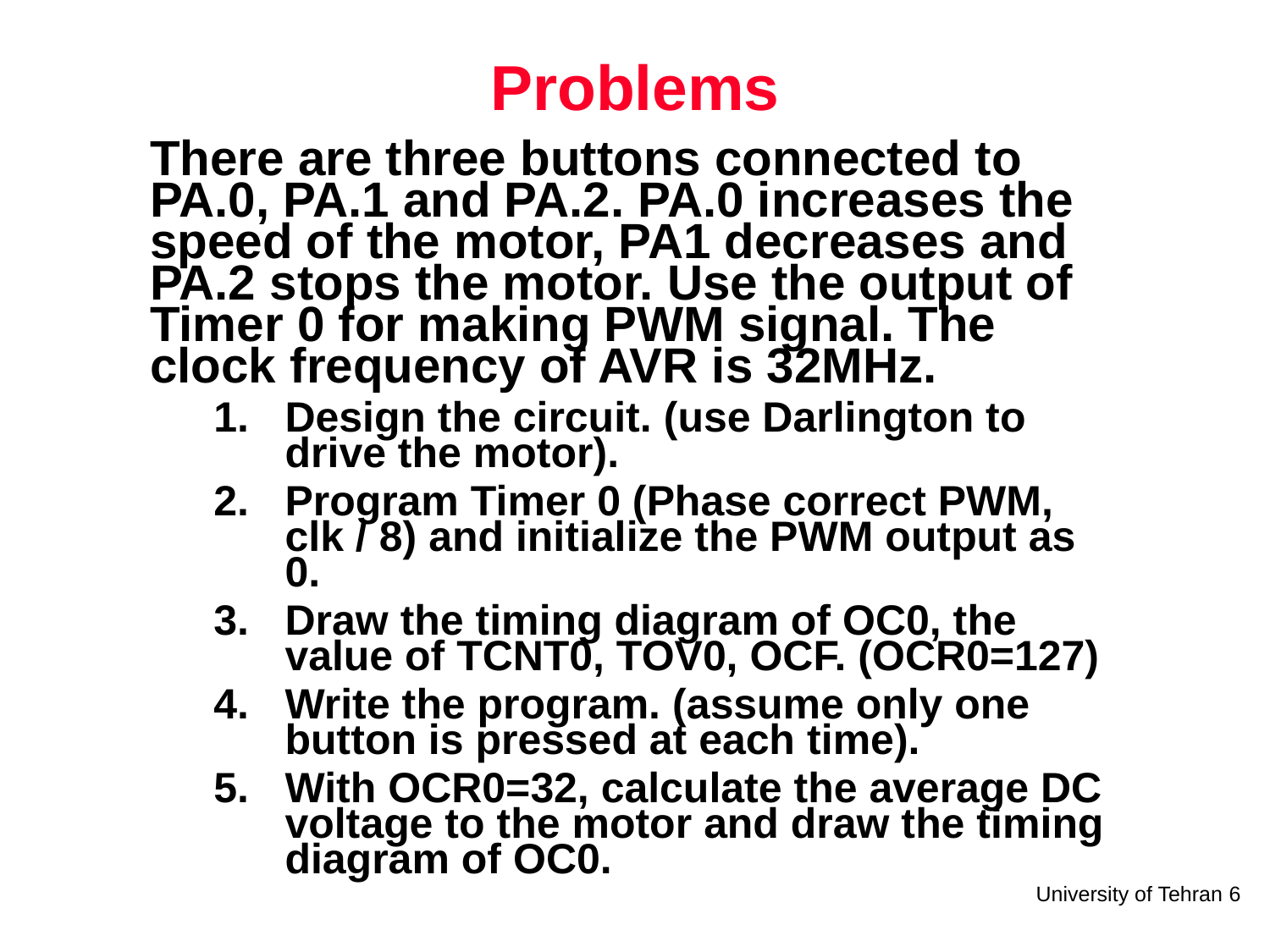

# Problems
There are three buttons connected to PA.0, PA.1 and PA.2. PA.0 increases the speed of the motor, PA1 decreases and PA.2 stops the motor. Use the output of Timer 0 for making PWM signal. The clock frequency of AVR is 32MHz.
Design the circuit. (use Darlington to drive the motor).
Program Timer 0 (Phase correct PWM, clk / 8) and initialize the PWM output as 0.
Draw the timing diagram of OC0, the value of TCNT0, TOV0, OCF. (OCR0=127)
Write the program. (assume only one button is pressed at each time).
With OCR0=32, calculate the average DC voltage to the motor and draw the timing diagram of OC0.